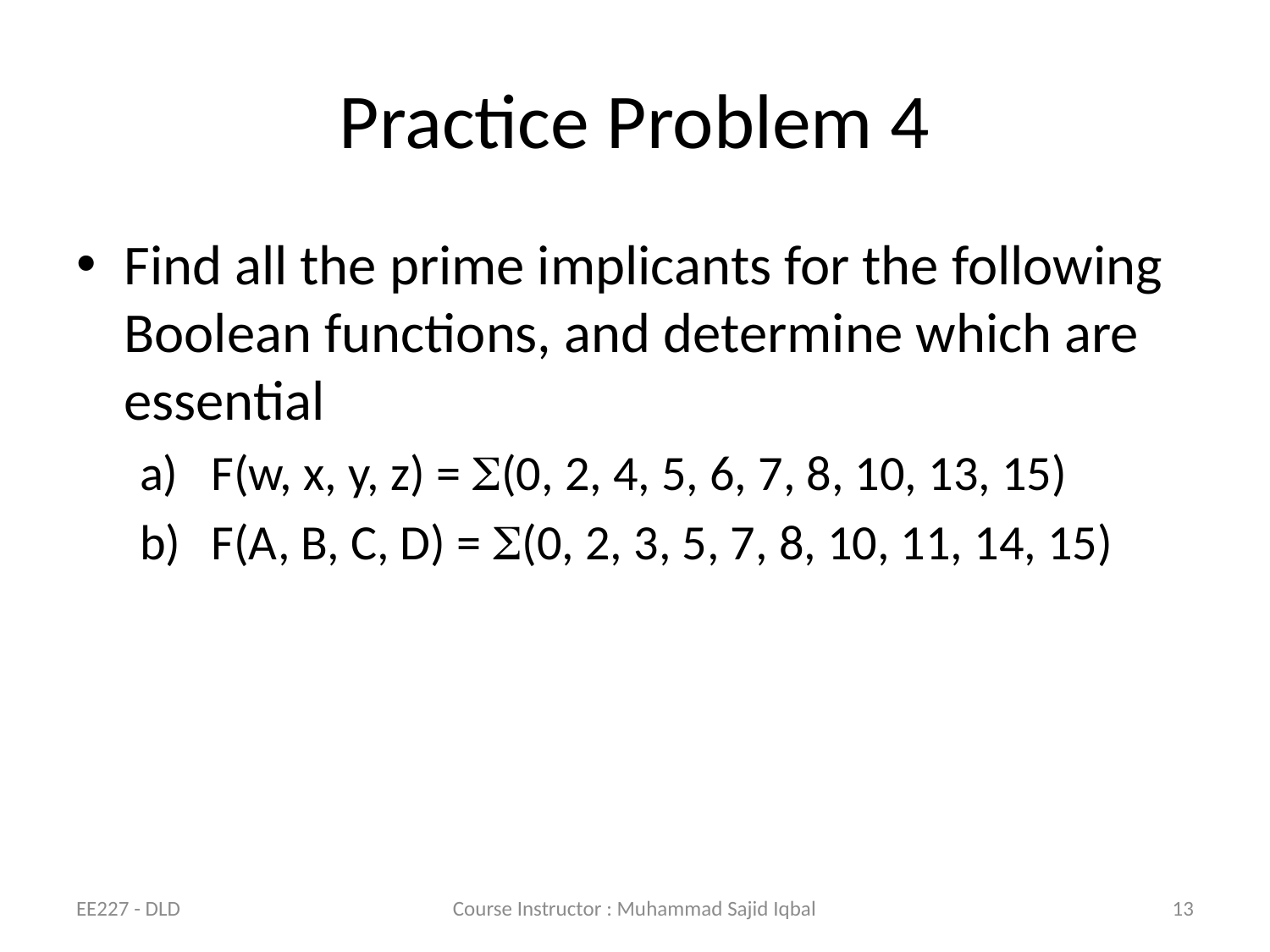

# Practice Problem 4
Find all the prime implicants for the following Boolean functions, and determine which are essential
F(w, x, y, z) = Σ(0, 2, 4, 5, 6, 7, 8, 10, 13, 15)
F(A, B, C, D) = Σ(0, 2, 3, 5, 7, 8, 10, 11, 14, 15)

EE227 - DLD
Course Instructor : Muhammad Sajid Iqbal
13